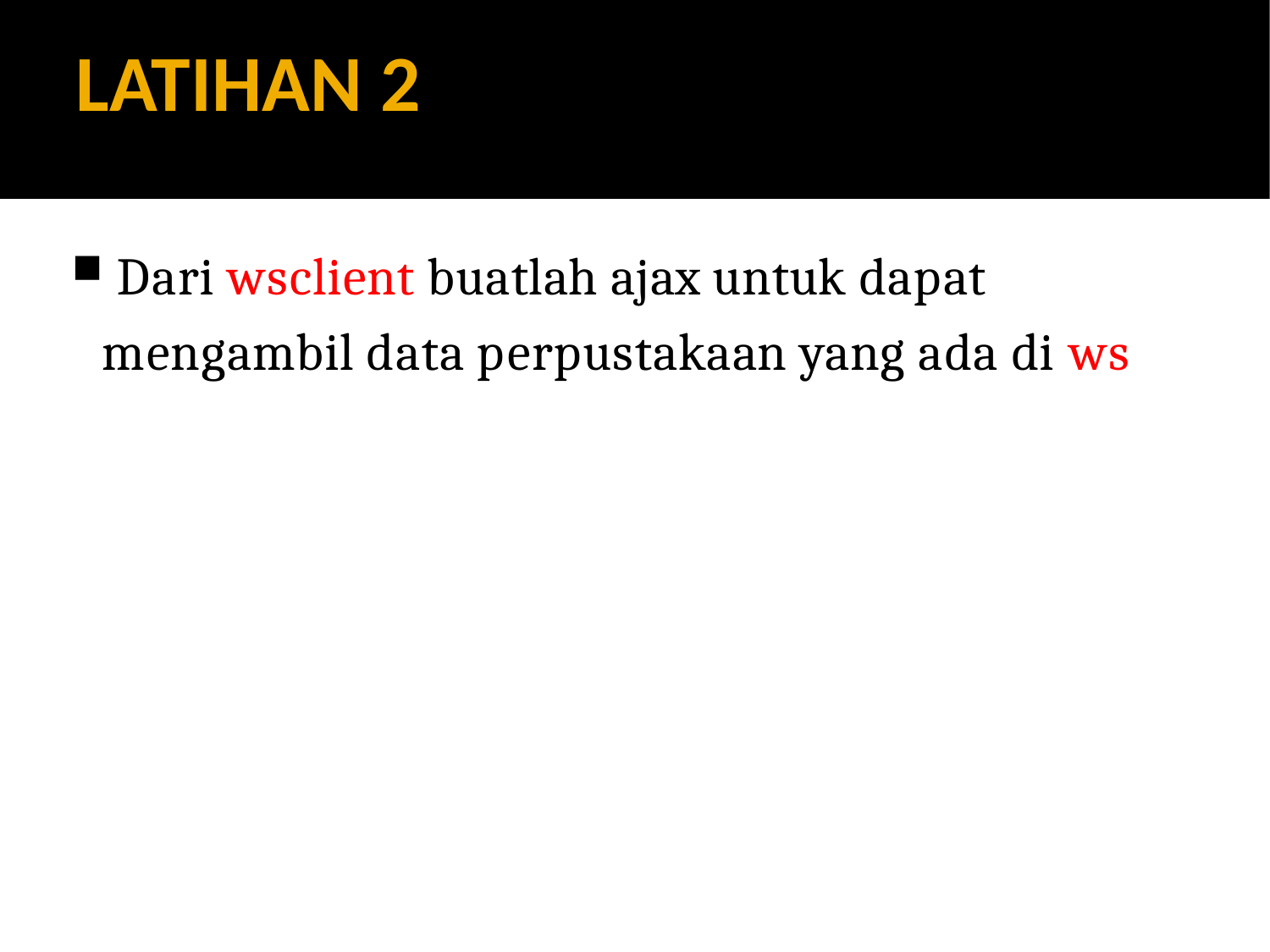

LATIHAN 2

 Dari wsclient buatlah ajax untuk dapat mengambil data perpustakaan yang ada di ws